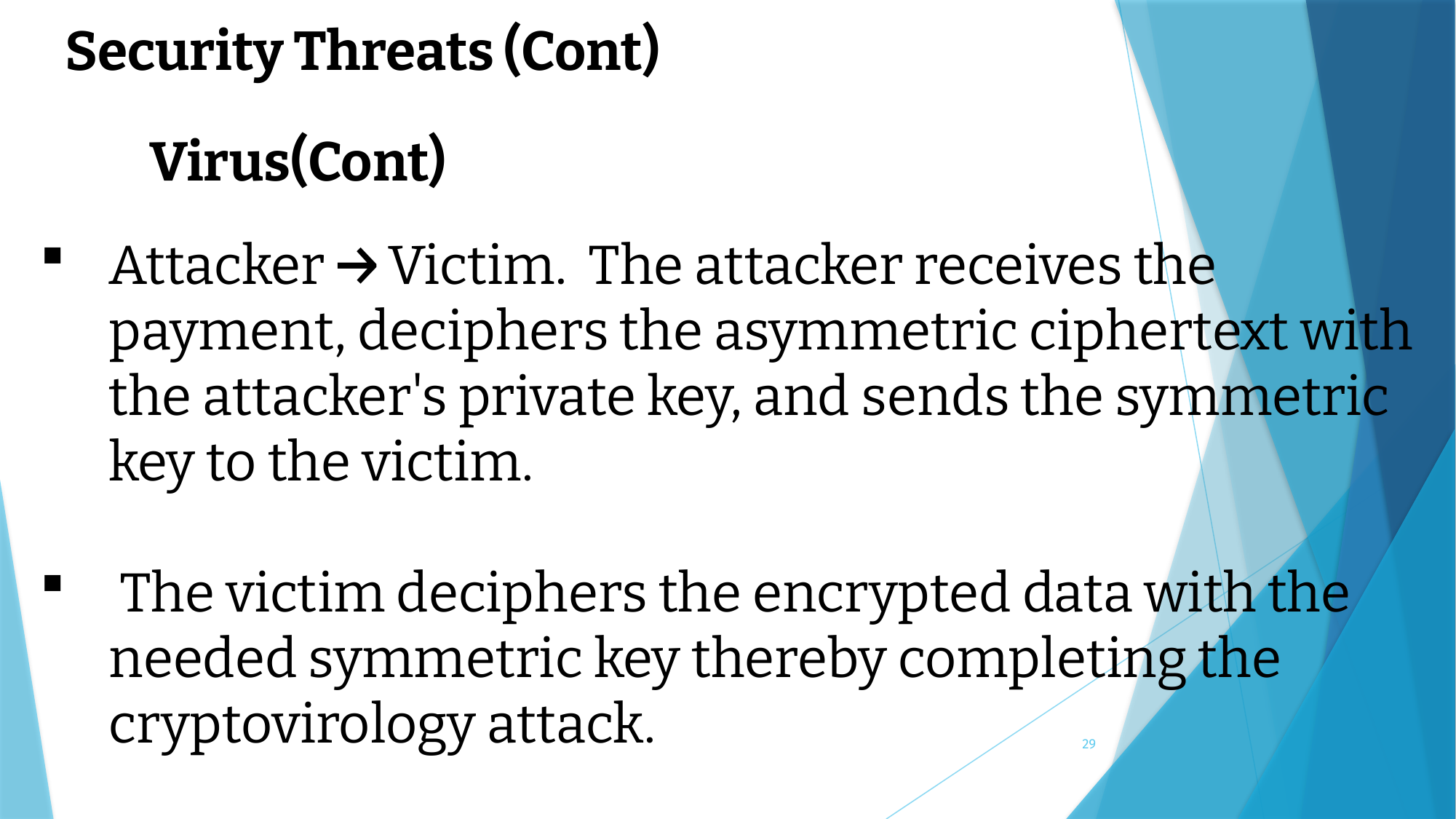

Security Threats (Cont)
Virus(Cont)

Attacker → Victim.  The attacker receives the payment, deciphers the asymmetric ciphertext with the attacker's private key, and sends the symmetric key to the victim.

 The victim deciphers the encrypted data with the needed symmetric key thereby completing the cryptovirology attack.
29